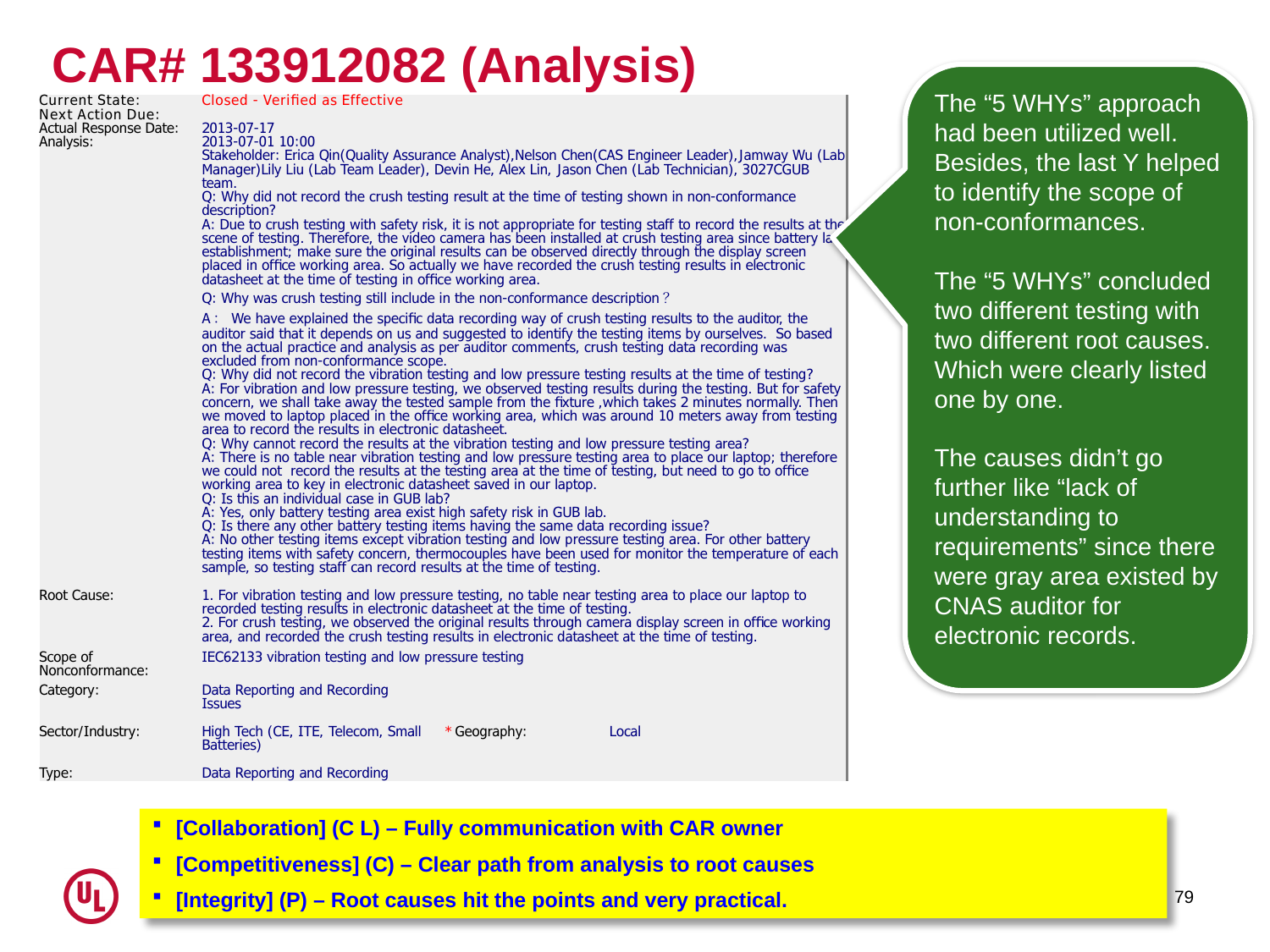

# CAR# 133912082 (Analysis)
The “5 WHYs” approach had been utilized well. Besides, the last Y helped to identify the scope of non-conformances.

The “5 WHYs” concluded two different testing with two different root causes. Which were clearly listed one by one.

The causes didn’t go further like “lack of understanding to requirements” since there were gray area existed by CNAS auditor for electronic records.

| Current State: | Closed - Verified as Effective |  |  |  |
| --- | --- | --- | --- | --- |
| Next Action Due: |  |  |  |  |
| Actual Response Date: | 2013-07-17 |  |  |  |
| Analysis: | 2013-07-01 10:00 Stakeholder: Erica Qin(Quality Assurance Analyst),Nelson Chen(CAS Engineer Leader),Jamway Wu (Lab Manager)Lily Liu (Lab Team Leader), Devin He, Alex Lin, Jason Chen (Lab Technician), 3027CGUB team. Q: Why did not record the crush testing result at the time of testing shown in non-conformance description? A: Due to crush testing with safety risk, it is not appropriate for testing staff to record the results at the scene of testing. Therefore, the video camera has been installed at crush testing area since battery lab establishment; make sure the original results can be observed directly through the display screen placed in office working area. So actually we have recorded the crush testing results in electronic datasheet at the time of testing in office working area. Q: Why was crush testing still include in the non-conformance description？ A：We have explained the specific data recording way of crush testing results to the auditor, the auditor said that it depends on us and suggested to identify the testing items by ourselves. So based on the actual practice and analysis as per auditor comments, crush testing data recording was excluded from non-conformance scope. Q: Why did not record the vibration testing and low pressure testing results at the time of testing? A: For vibration and low pressure testing, we observed testing results during the testing. But for safety concern, we shall take away the tested sample from the fixture ,which takes 2 minutes normally. Then we moved to laptop placed in the office working area, which was around 10 meters away from testing area to record the results in electronic datasheet. Q: Why cannot record the results at the vibration testing and low pressure testing area? A: There is no table near vibration testing and low pressure testing area to place our laptop; therefore we could not record the results at the testing area at the time of testing, but need to go to office working area to key in electronic datasheet saved in our laptop. Q: Is this an individual case in GUB lab? A: Yes, only battery testing area exist high safety risk in GUB lab. Q: Is there any other battery testing items having the same data recording issue? A: No other testing items except vibration testing and low pressure testing area. For other battery testing items with safety concern, thermocouples have been used for monitor the temperature of each sample, so testing staff can record results at the time of testing. |  |  |  |
|  |  |  |  |  |
| Root Cause: | 1. For vibration testing and low pressure testing, no table near testing area to place our laptop to recorded testing results in electronic datasheet at the time of testing. 2. For crush testing, we observed the original results through camera display screen in office working area, and recorded the crush testing results in electronic datasheet at the time of testing. |  |  |  |
| Scope of Nonconformance: | IEC62133 vibration testing and low pressure testing |  |  |  |
| Category: | Data Reporting and Recording Issues |  |  |  |
|  |  |  |  |  |
| Sector/Industry: | High Tech (CE, ITE, Telecom, Small Batteries) | \* | Geography: | Local |
|  |  |  |  |  |
| Type: | Data Reporting and Recording |  |  |  |

[Collaboration] (C L) – Fully communication with CAR owner
[Competitiveness] (C) – Clear path from analysis to root causes
[Integrity] (P) – Root causes hit the points and very practical.
79